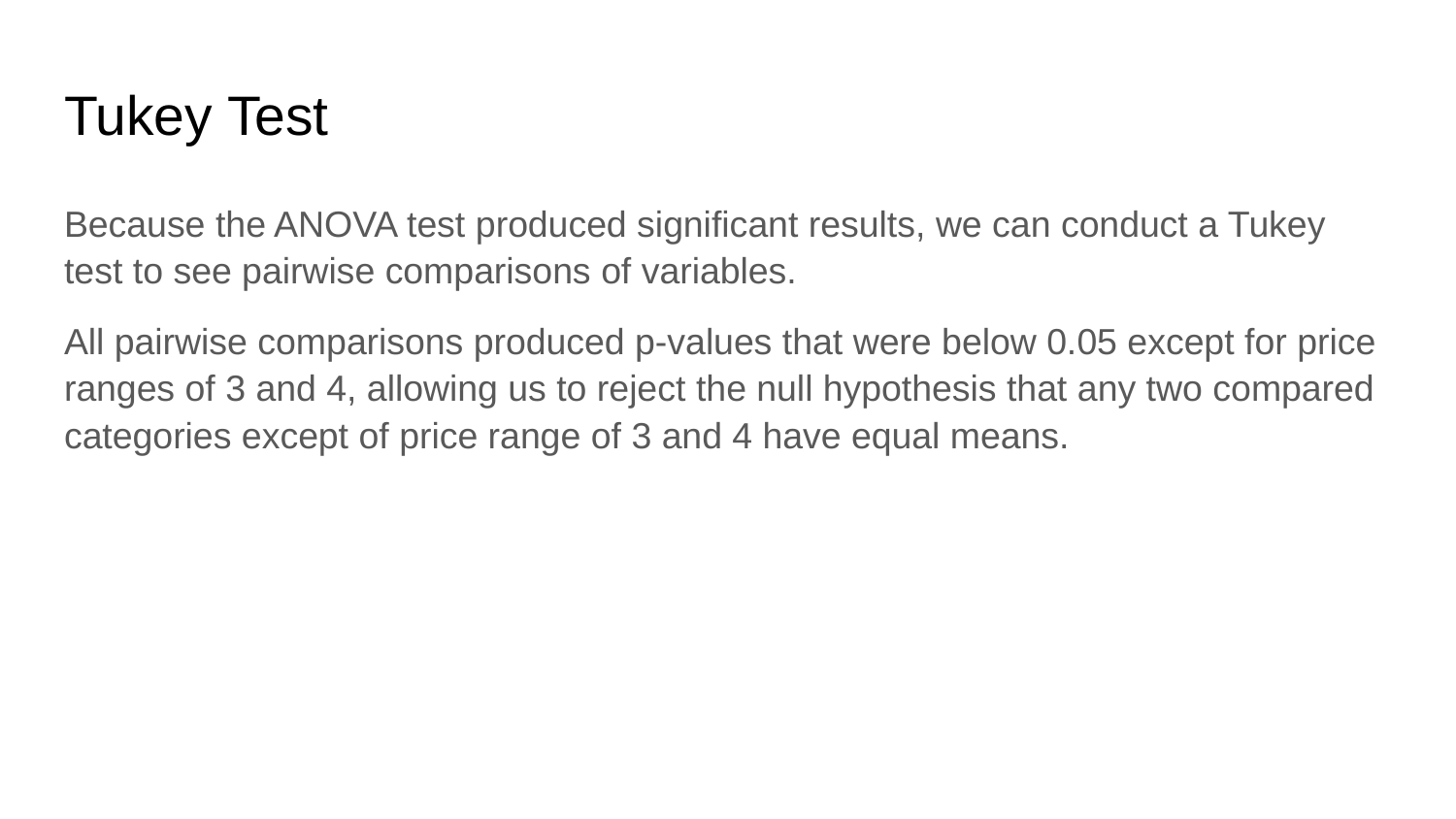

# Tukey Test
Because the ANOVA test produced significant results, we can conduct a Tukey test to see pairwise comparisons of variables.
All pairwise comparisons produced p-values that were below 0.05 except for price ranges of 3 and 4, allowing us to reject the null hypothesis that any two compared categories except of price range of 3 and 4 have equal means.